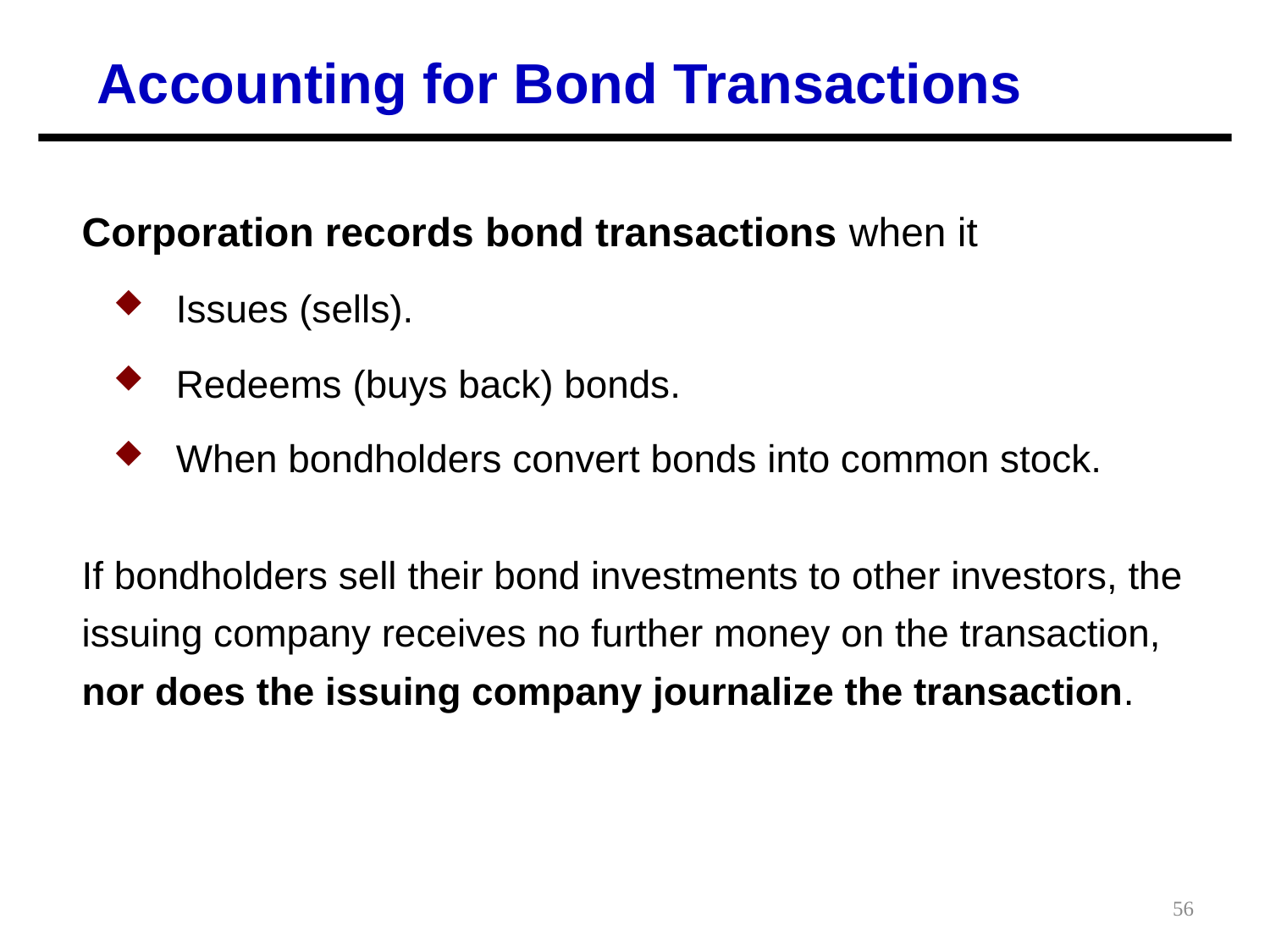

Accounting for Bond Transactions

Corporation records bond transactions when it
Issues (sells).
Redeems (buys back) bonds.
When bondholders convert bonds into common stock.
If bondholders sell their bond investments to other investors, the issuing company receives no further money on the transaction, nor does the issuing company journalize the transaction.
56